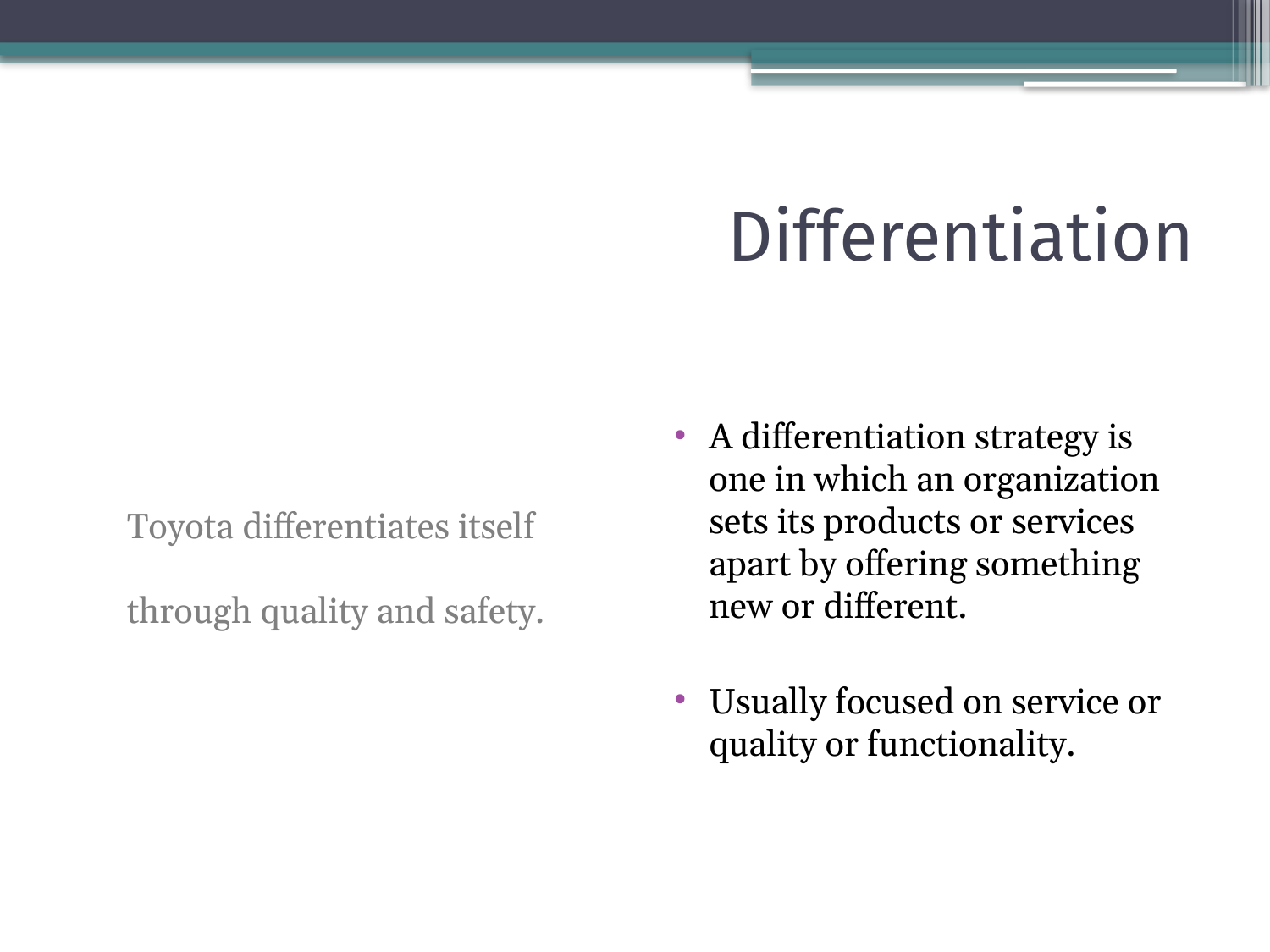

# Differentiation

	Toyota differentiates itself through quality and safety.

A differentiation strategy is one in which an organization sets its products or services apart by offering something new or different.

Usually focused on service or quality or functionality.